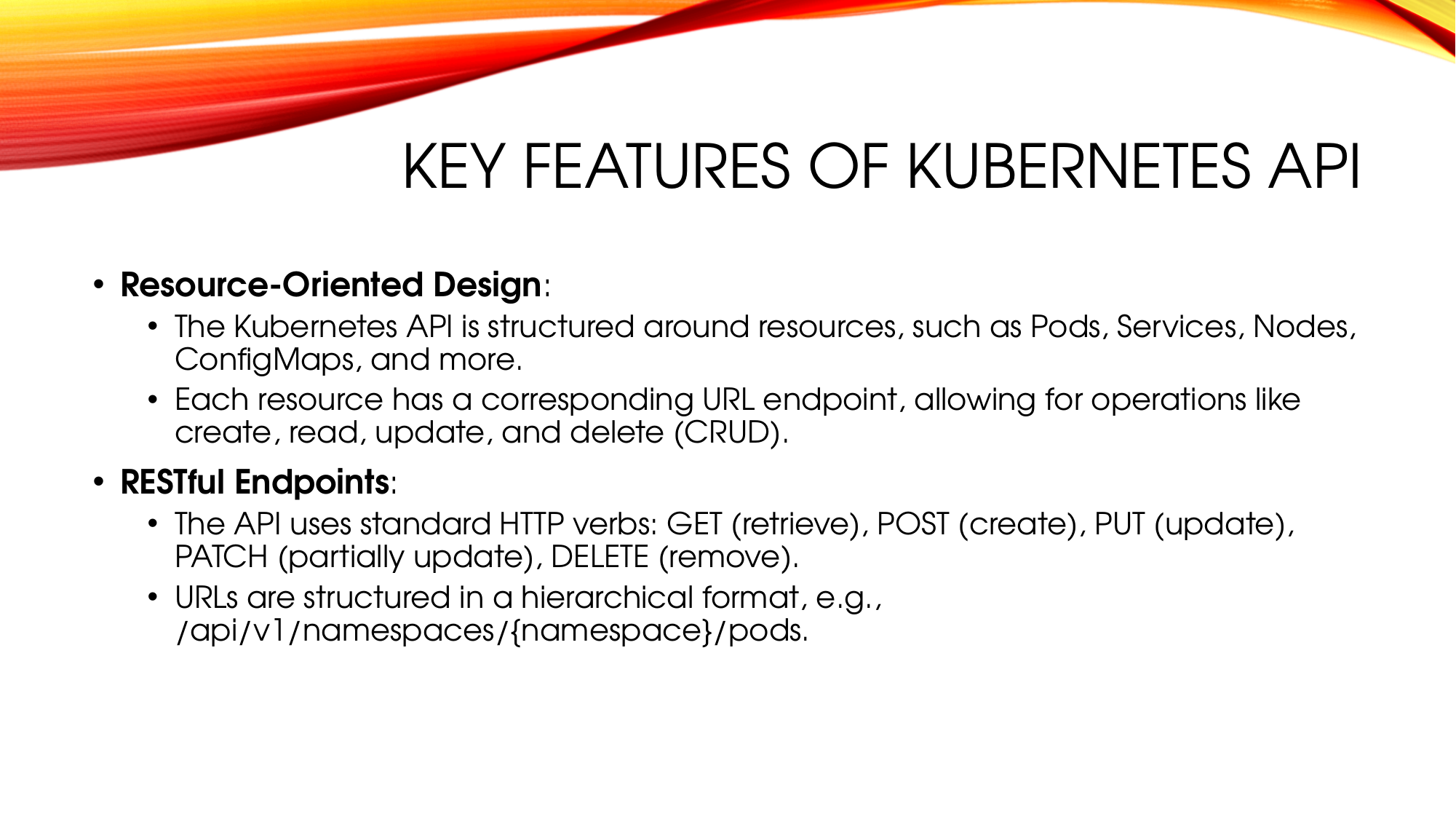

# Key Features of Kubernetes API
Resource-Oriented Design:
The Kubernetes API is structured around resources, such as Pods, Services, Nodes, ConfigMaps, and more.
Each resource has a corresponding URL endpoint, allowing for operations like create, read, update, and delete (CRUD).
RESTful Endpoints:
The API uses standard HTTP verbs: GET (retrieve), POST (create), PUT (update), PATCH (partially update), DELETE (remove).
URLs are structured in a hierarchical format, e.g., /api/v1/namespaces/{namespace}/pods.